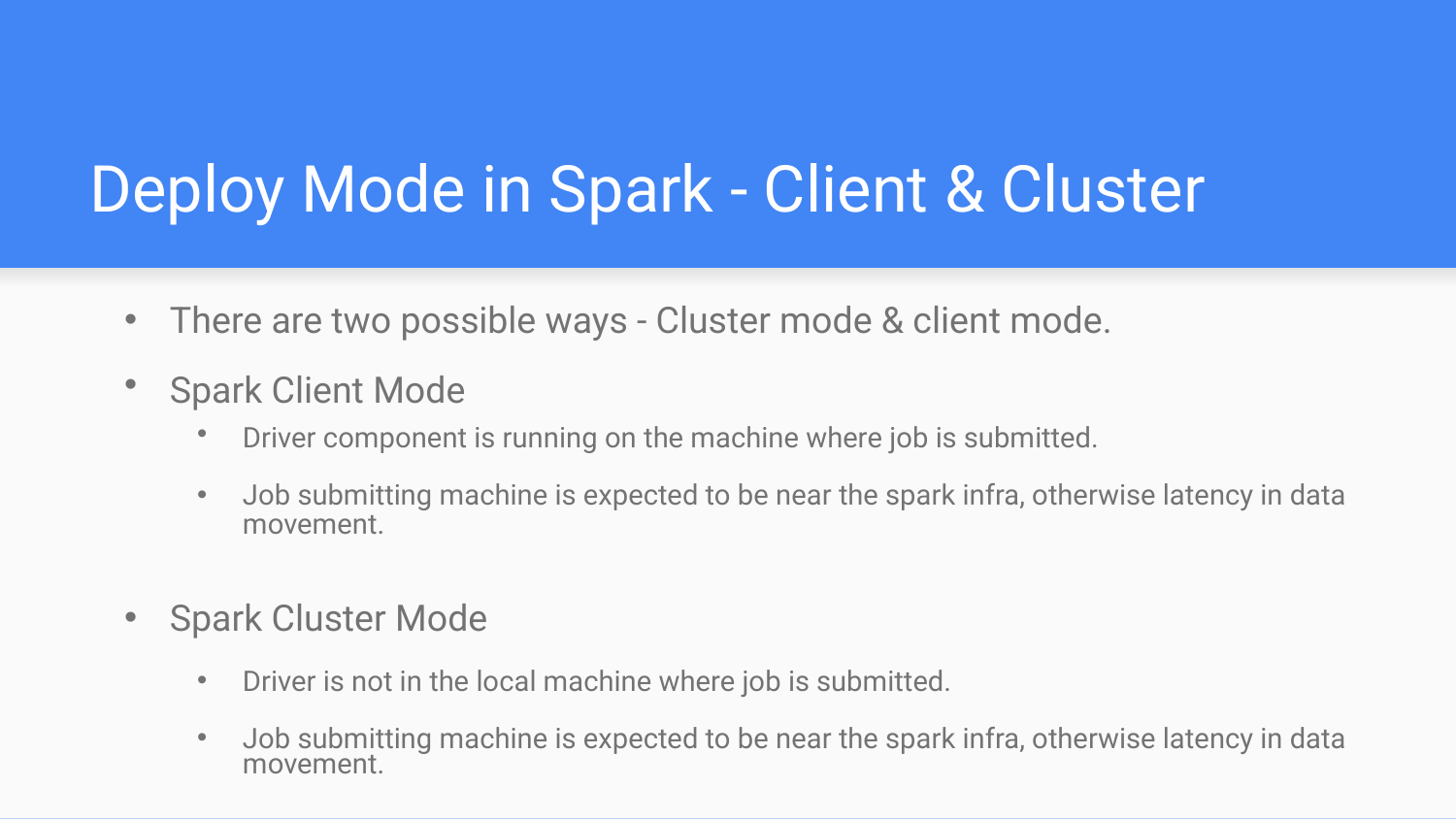

# Deploy Mode in Spark - Client & Cluster
There are two possible ways - Cluster mode & client mode.

Spark Client Mode
Driver component is running on the machine where job is submitted.
Job submitting machine is expected to be near the spark infra, otherwise latency in data movement.

Spark Cluster Mode
Driver is not in the local machine where job is submitted.
Job submitting machine is expected to be near the spark infra, otherwise latency in data movement.